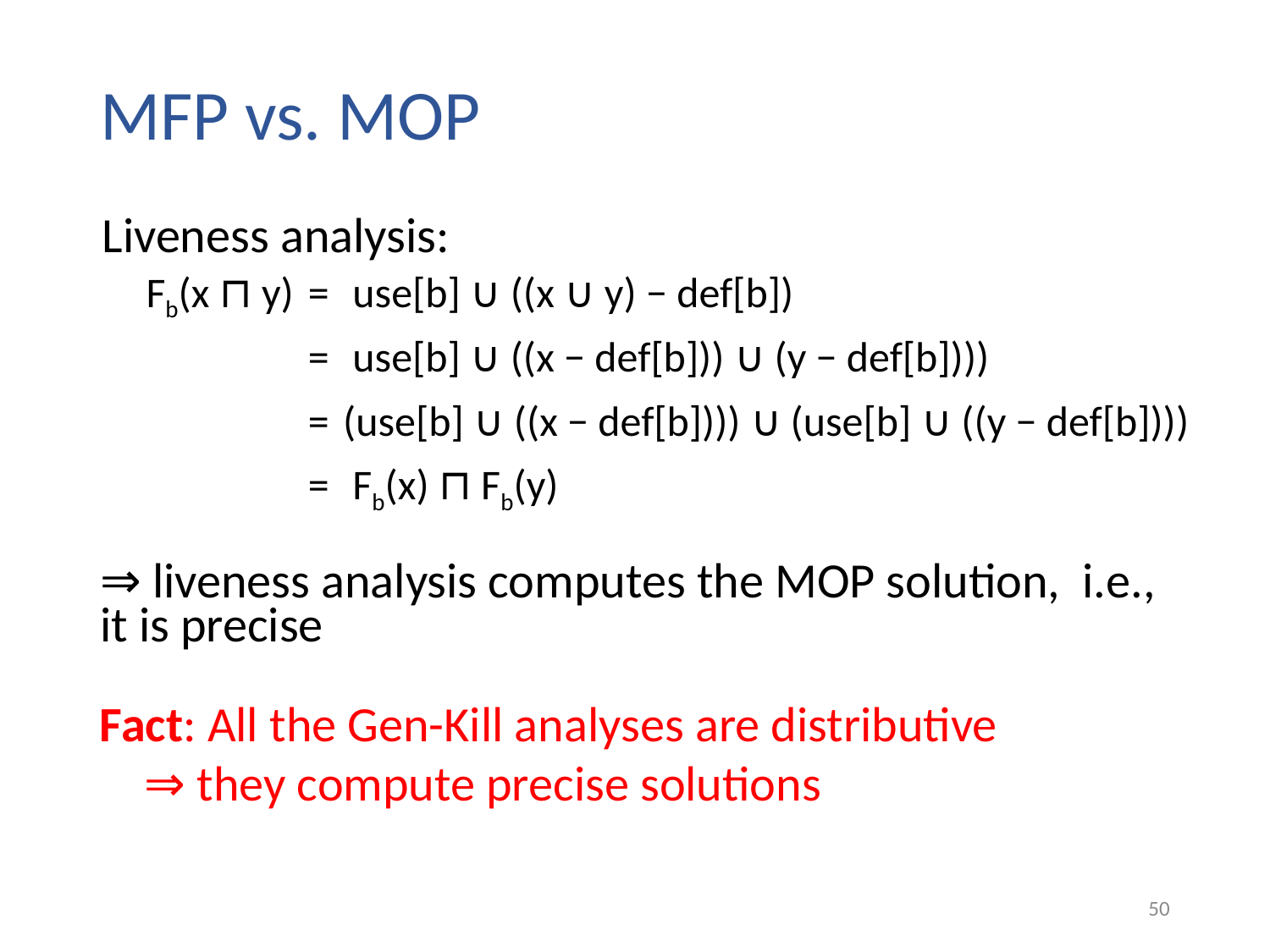

# MFP vs. MOP
Liveness analysis:
| Fb(x ⊓ y) | = | use[b] ∪ ((x ∪ y) − def[b]) |
| --- | --- | --- |
|  | = | use[b] ∪ ((x − def[b])) ∪ (y − def[b]))) |
|  | = | (use[b] ∪ ((x − def[b]))) ∪ (use[b] ∪ ((y − def[b]))) |
|  | = | Fb(x) ⊓ Fb(y) |
⇒ liveness analysis computes the MOP solution,  i.e., it is precise

Fact: All the Gen-Kill analyses are distributive
    ⇒ they compute precise solutions

50